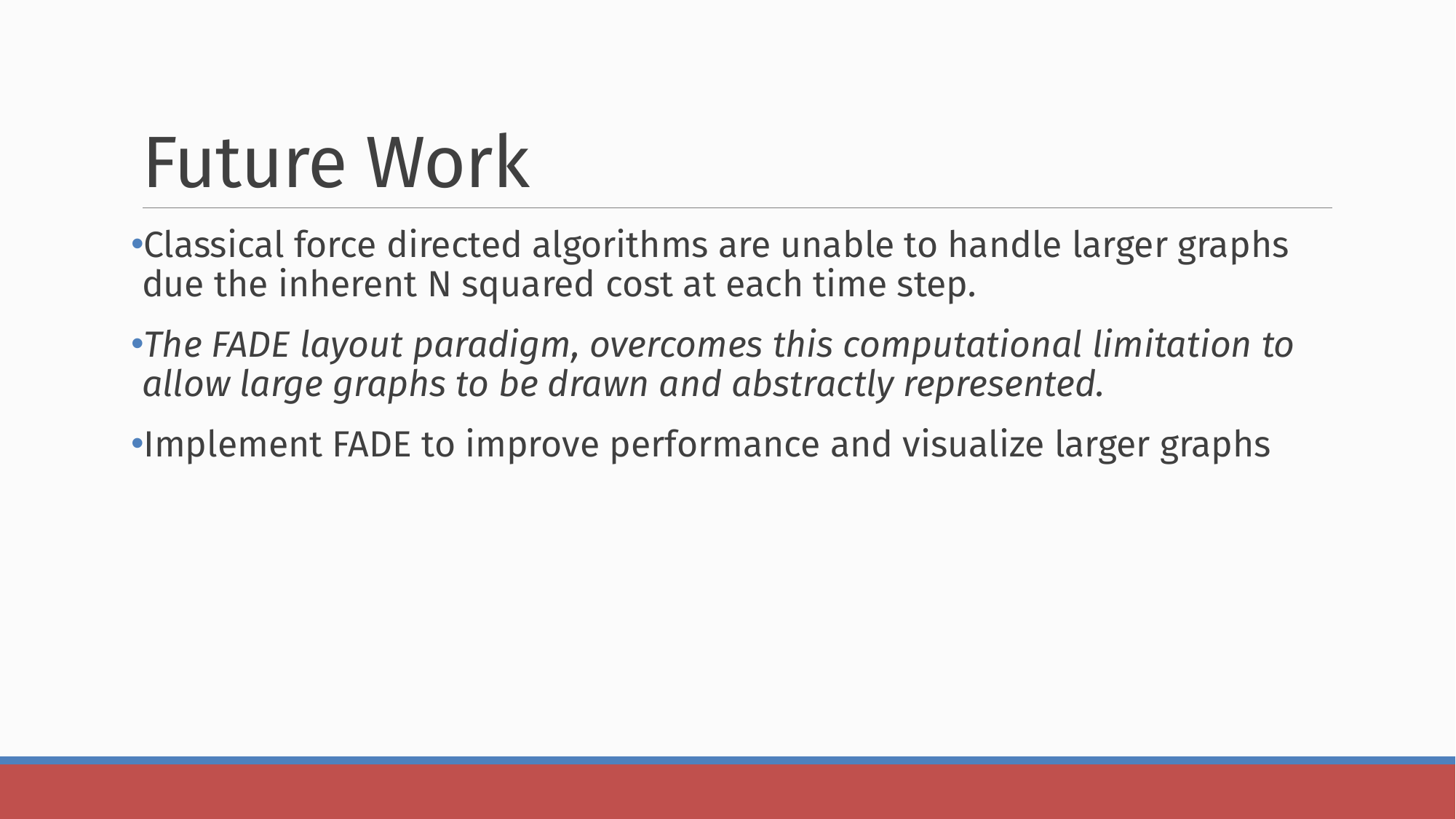

# Future Work
Classical force directed algorithms are unable to handle larger graphs due the inherent N squared cost at each time step.
The FADE layout paradigm, overcomes this computational limitation to allow large graphs to be drawn and abstractly represented.
Implement FADE to improve performance and visualize larger graphs